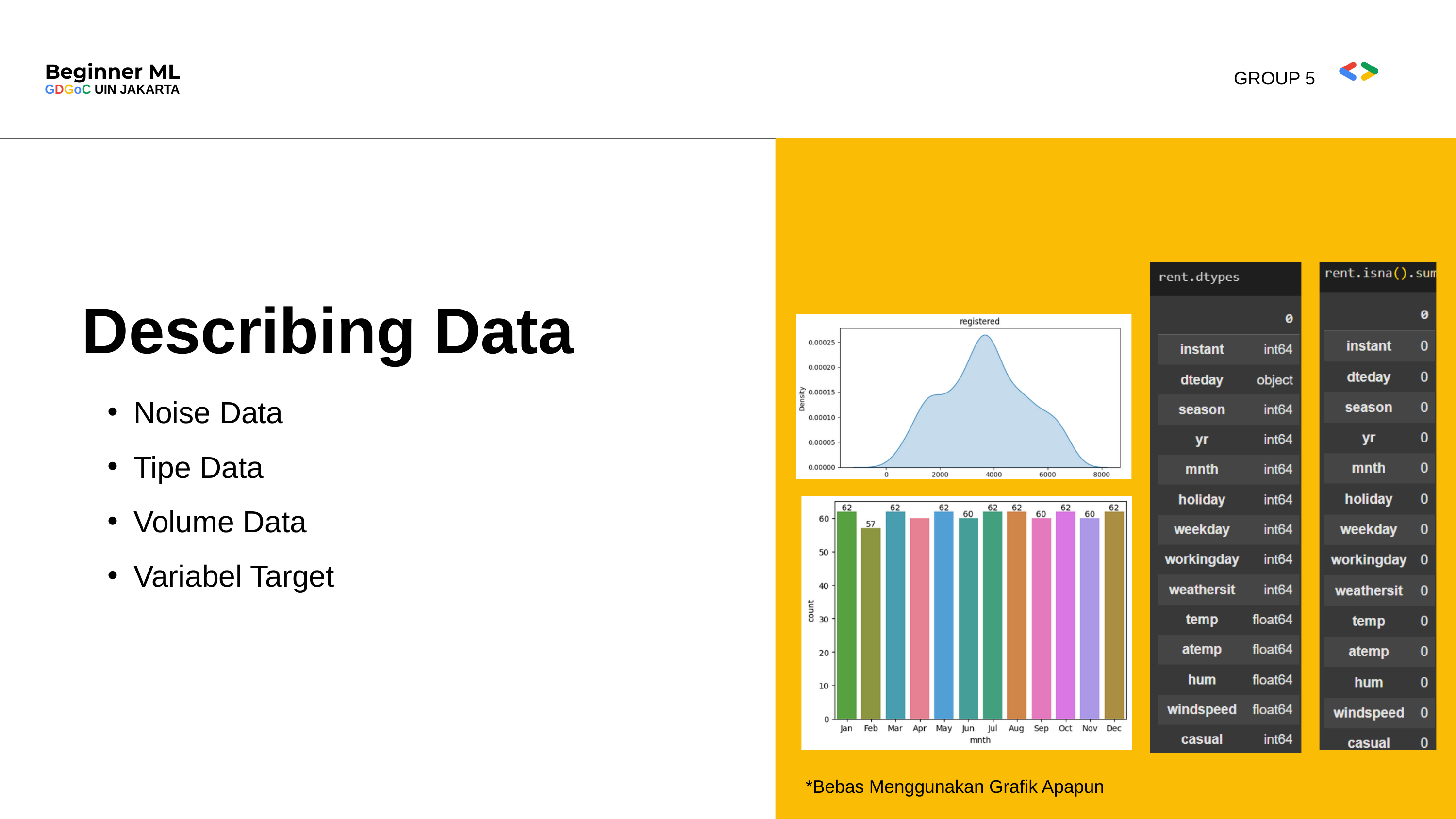

Beginner ML

GROUP 5
GDGoC UIN JAKARTA

Describing Data

Noise Data
Tipe Data
Volume Data
Variabel Target

*Bebas Menggunakan Grafik Apapun